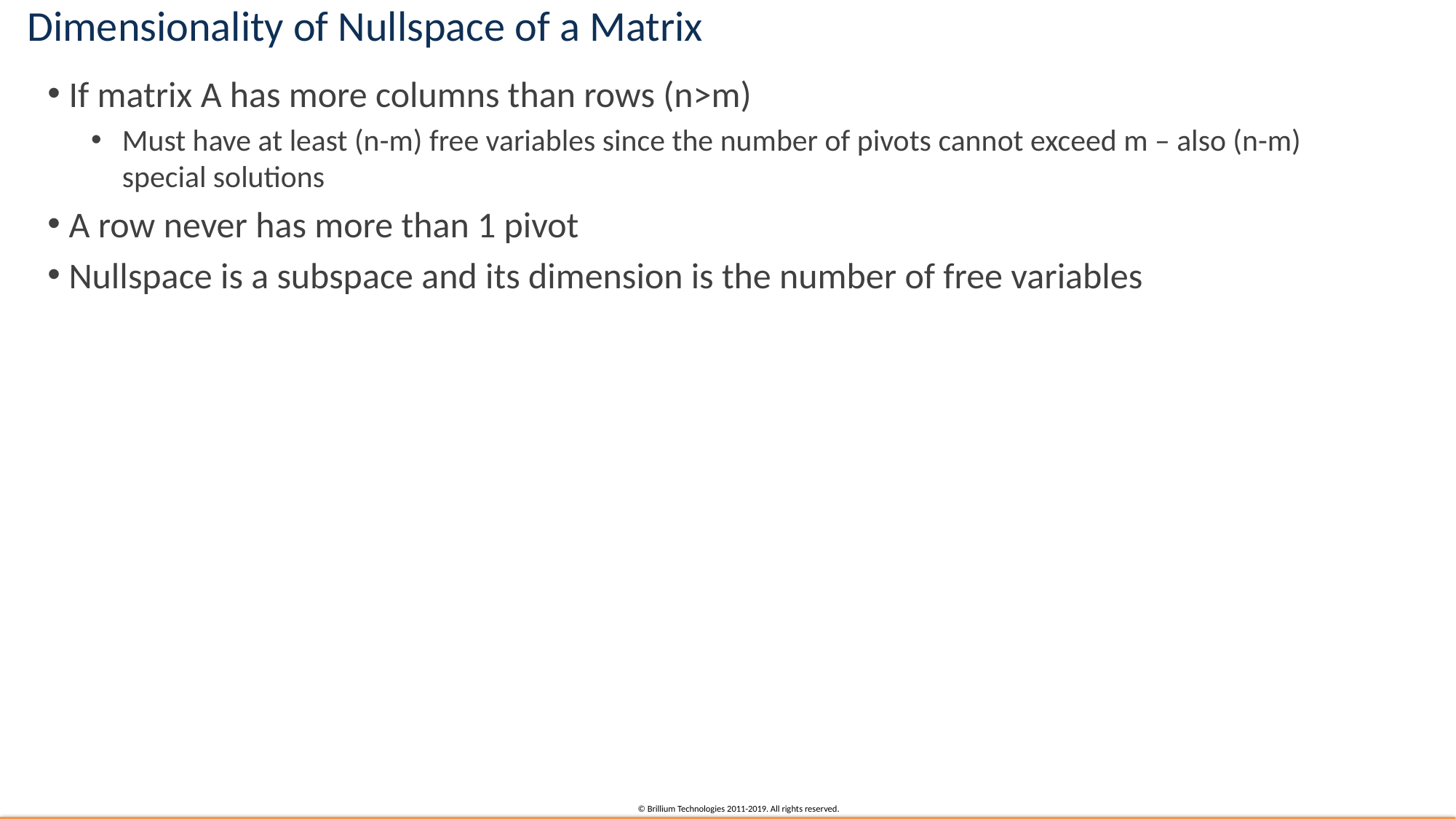

# Dimensionality of Nullspace of a Matrix
If matrix A has more columns than rows (n>m)
Must have at least (n-m) free variables since the number of pivots cannot exceed m – also (n-m) special solutions
A row never has more than 1 pivot
Nullspace is a subspace and its dimension is the number of free variables